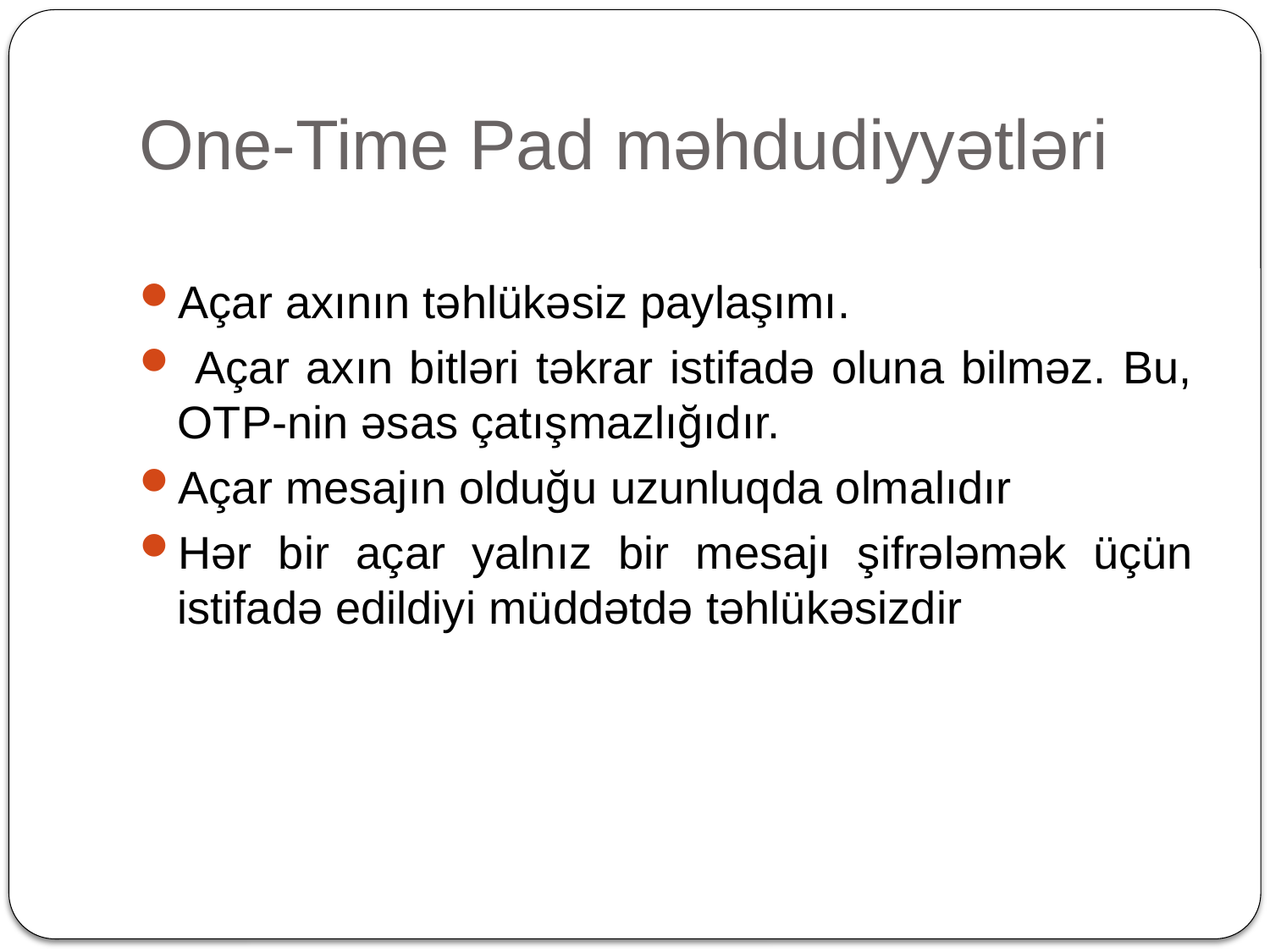

# One-Time Pad məhdudiyyətləri

Açar axının təhlükəsiz paylaşımı.
 Açar axın bitləri təkrar istifadə oluna bilməz. Bu, OTP-nin əsas çatışmazlığıdır.
Açar mesajın olduğu uzunluqda olmalıdır
Hər bir açar yalnız bir mesajı şifrələmək üçün istifadə edildiyi müddətdə təhlükəsizdir